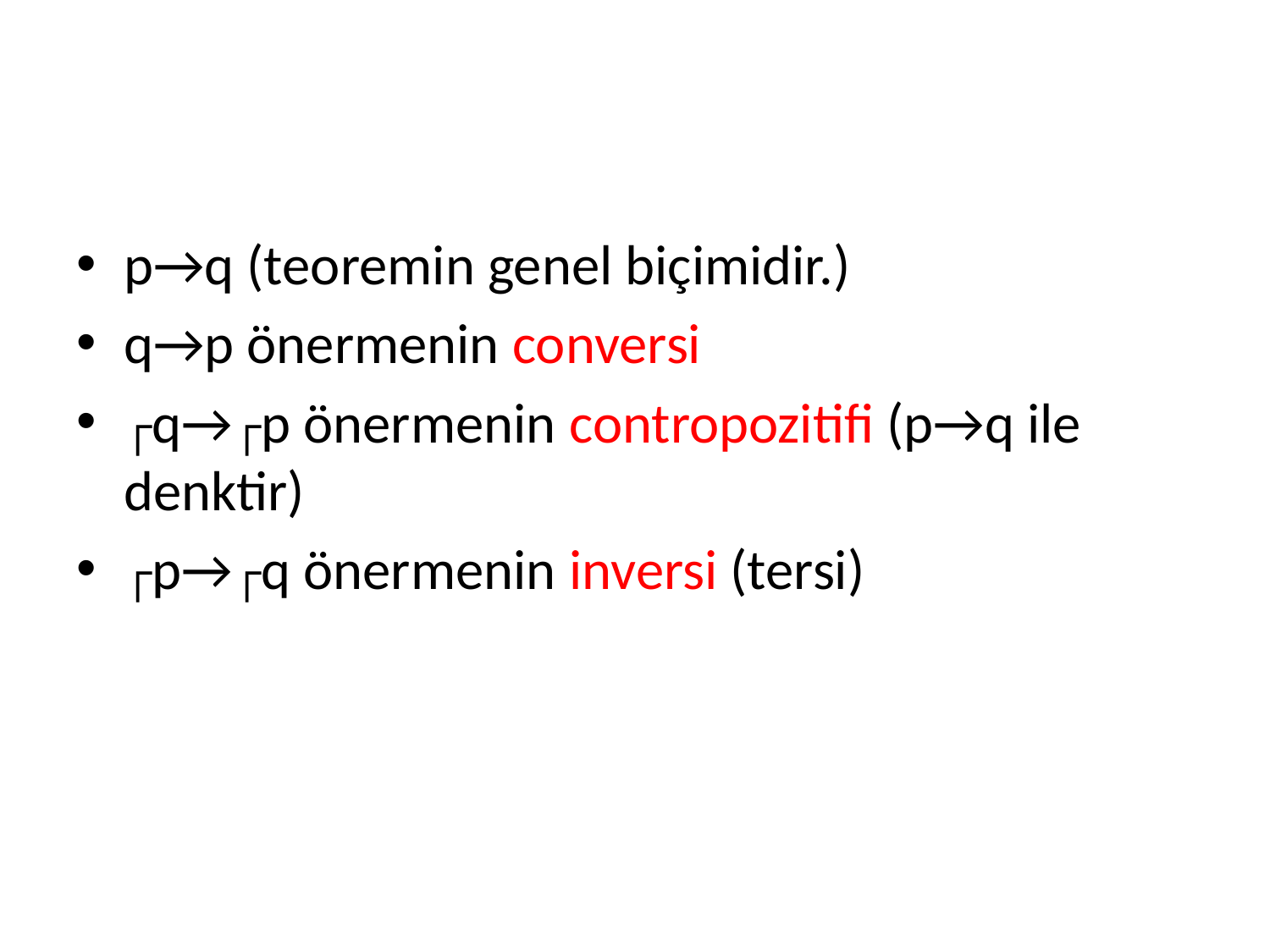

#
p→q (teoremin genel biçimidir.)
q→p önermenin conversi
┌q→┌p önermenin contropozitifi (p→q ile denktir)
┌p→┌q önermenin inversi (tersi)